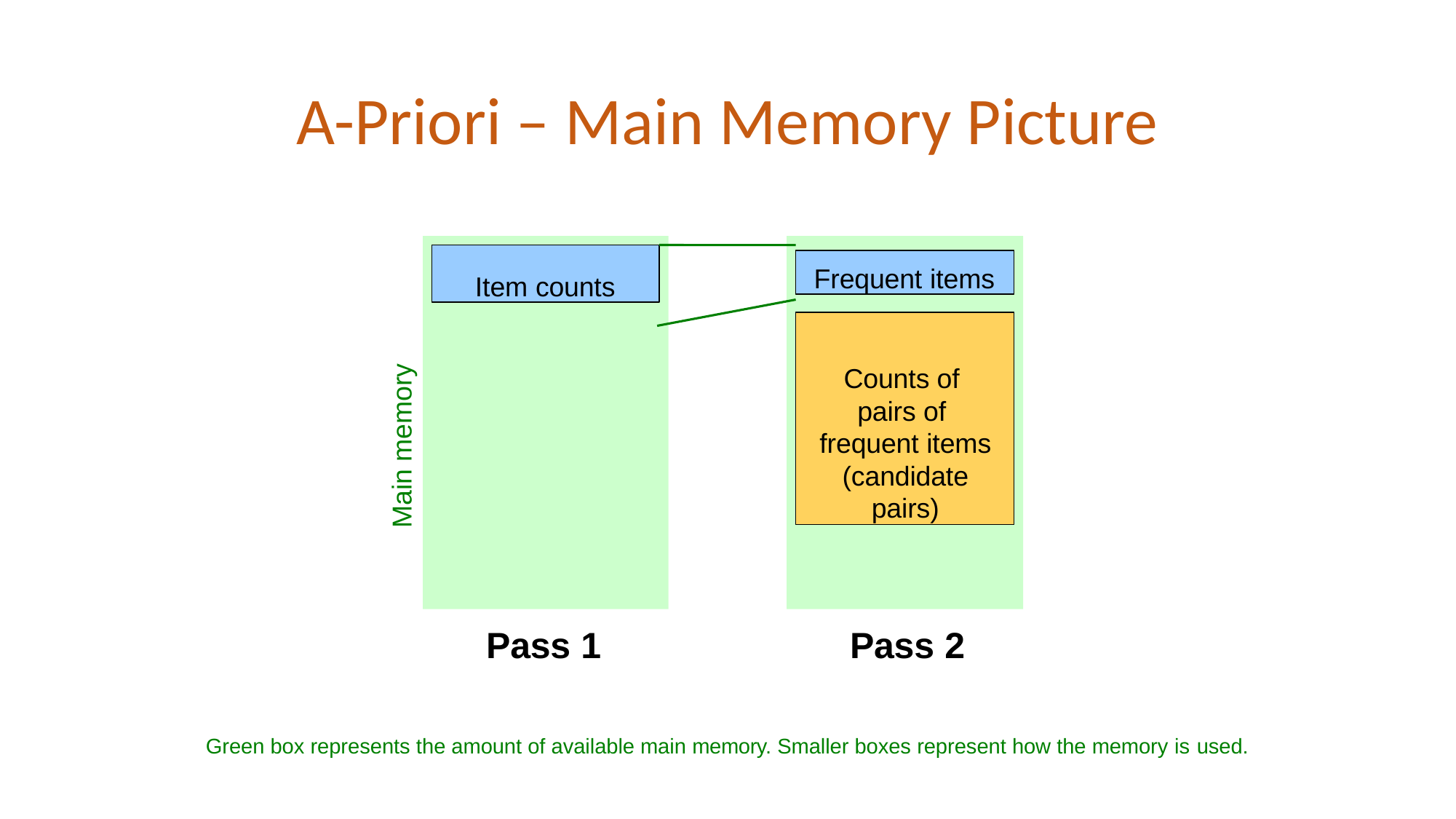

# A-Priori – Main Memory Picture

Item counts

Frequent items

Counts of  pairs of  frequent items  (candidate  pairs)
Main memory
Pass 1
Pass 2
Green box represents the amount of available main memory. Smaller boxes represent how the memory is used.